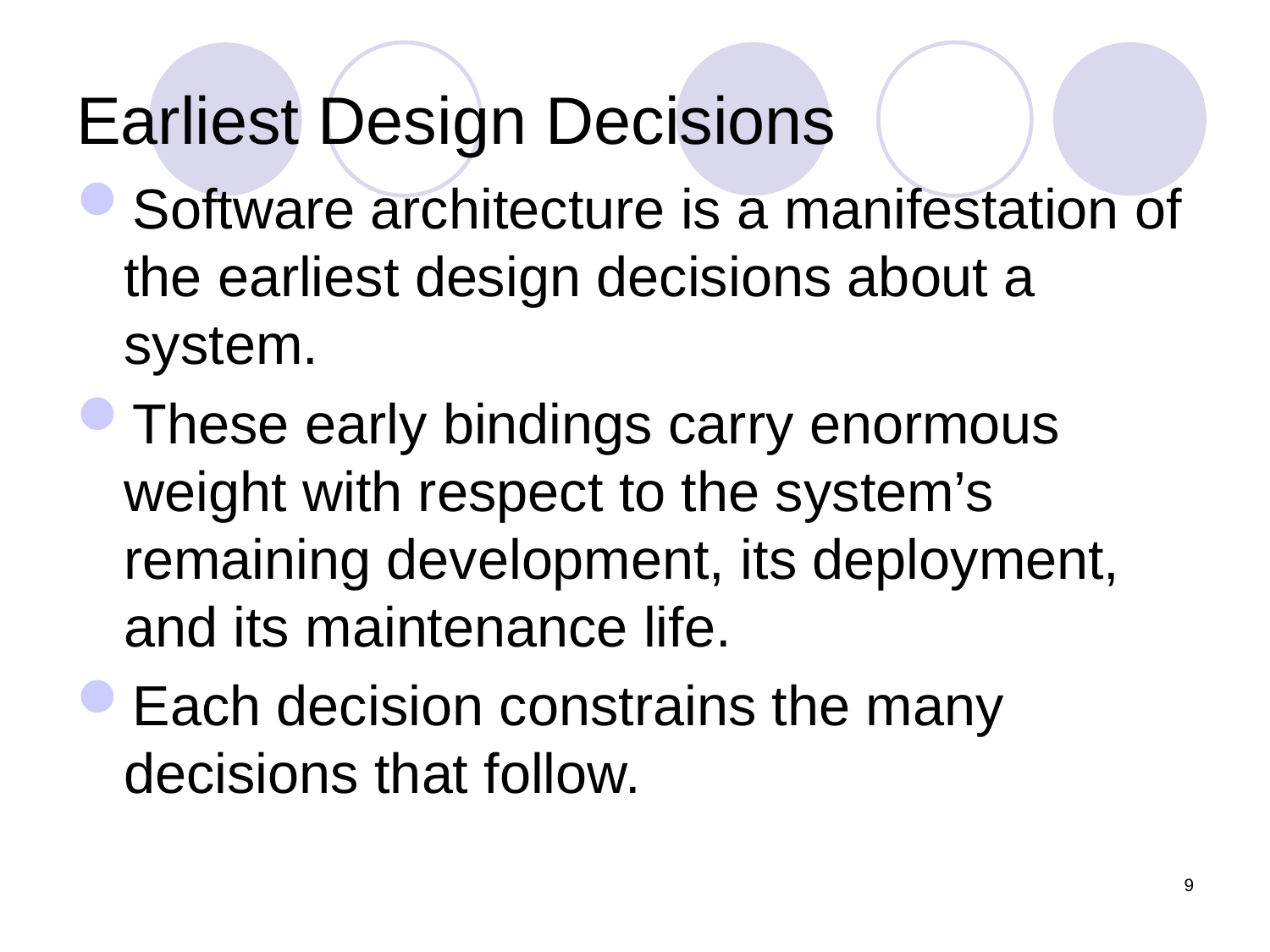

# Earliest Design Decisions
Software architecture is a manifestation of the earliest design decisions about a system.
These early bindings carry enormous weight with respect to the system’s remaining development, its deployment, and its maintenance life.
Each decision constrains the many decisions that follow.
9